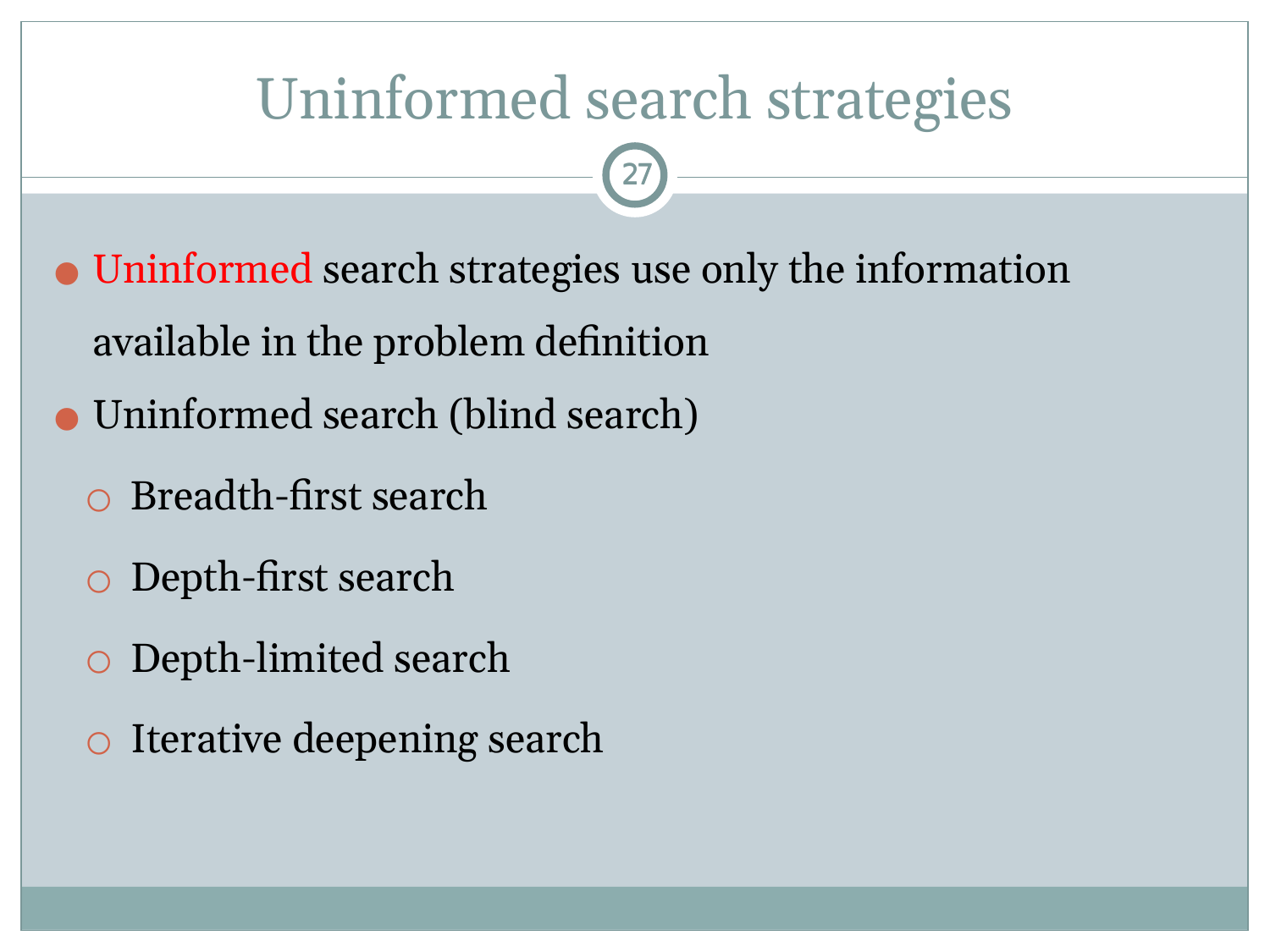

# Uninformed search strategies
27
27
Uninformed search strategies use only the information available in the problem definition
Uninformed search (blind search)
Breadth-first search
Depth-first search
Depth-limited search
Iterative deepening search